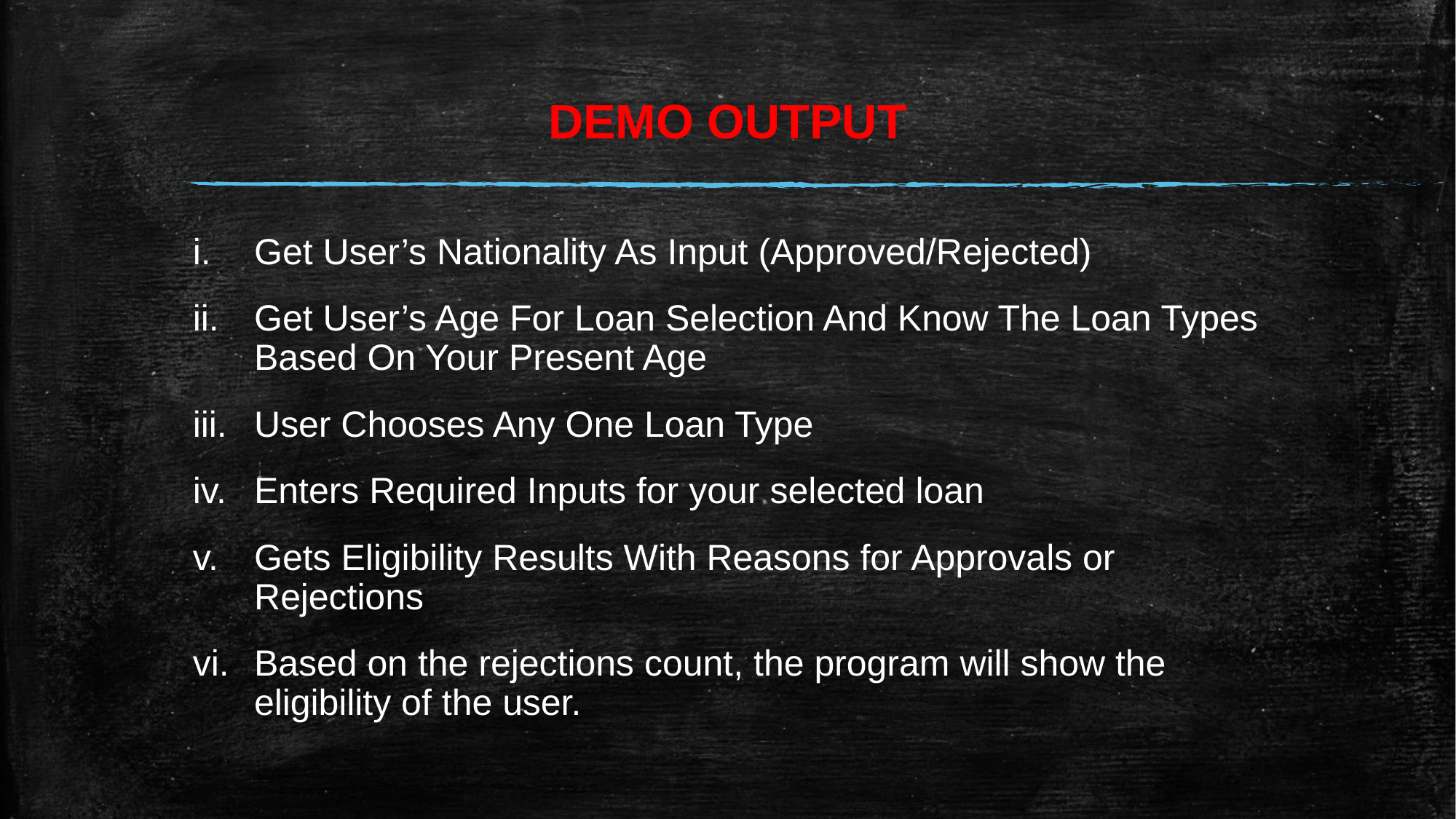

# DEMO OUTPUT
Get User’s Nationality As Input (Approved/Rejected)
Get User’s Age For Loan Selection And Know The Loan Types Based On Your Present Age
User Chooses Any One Loan Type
Enters Required Inputs for your selected loan
Gets Eligibility Results With Reasons for Approvals or Rejections
Based on the rejections count, the program will show the eligibility of the user.